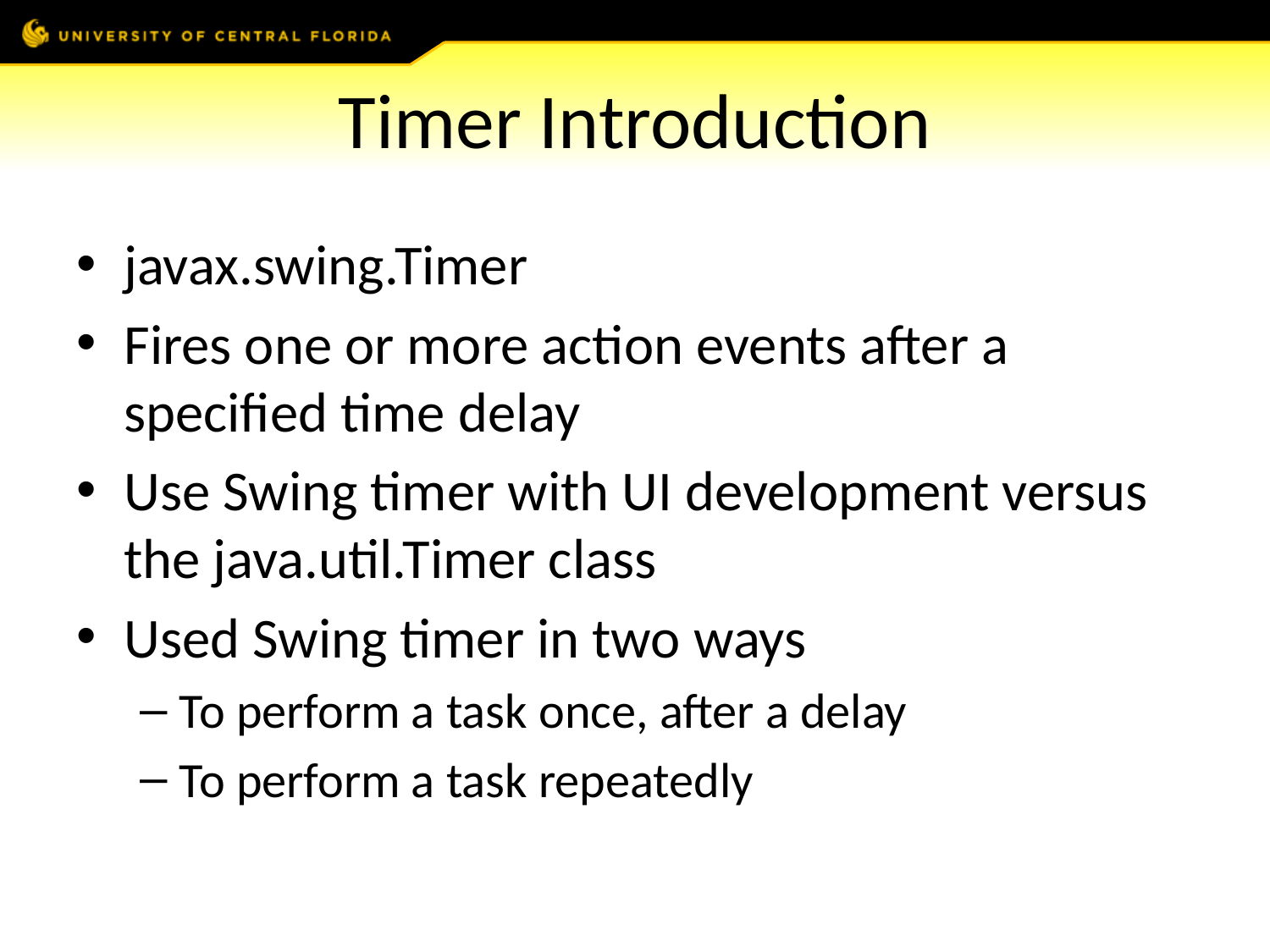

# Timer Introduction
javax.swing.Timer
Fires one or more action events after a specified time delay
Use Swing timer with UI development versus the java.util.Timer class
Used Swing timer in two ways
To perform a task once, after a delay
To perform a task repeatedly